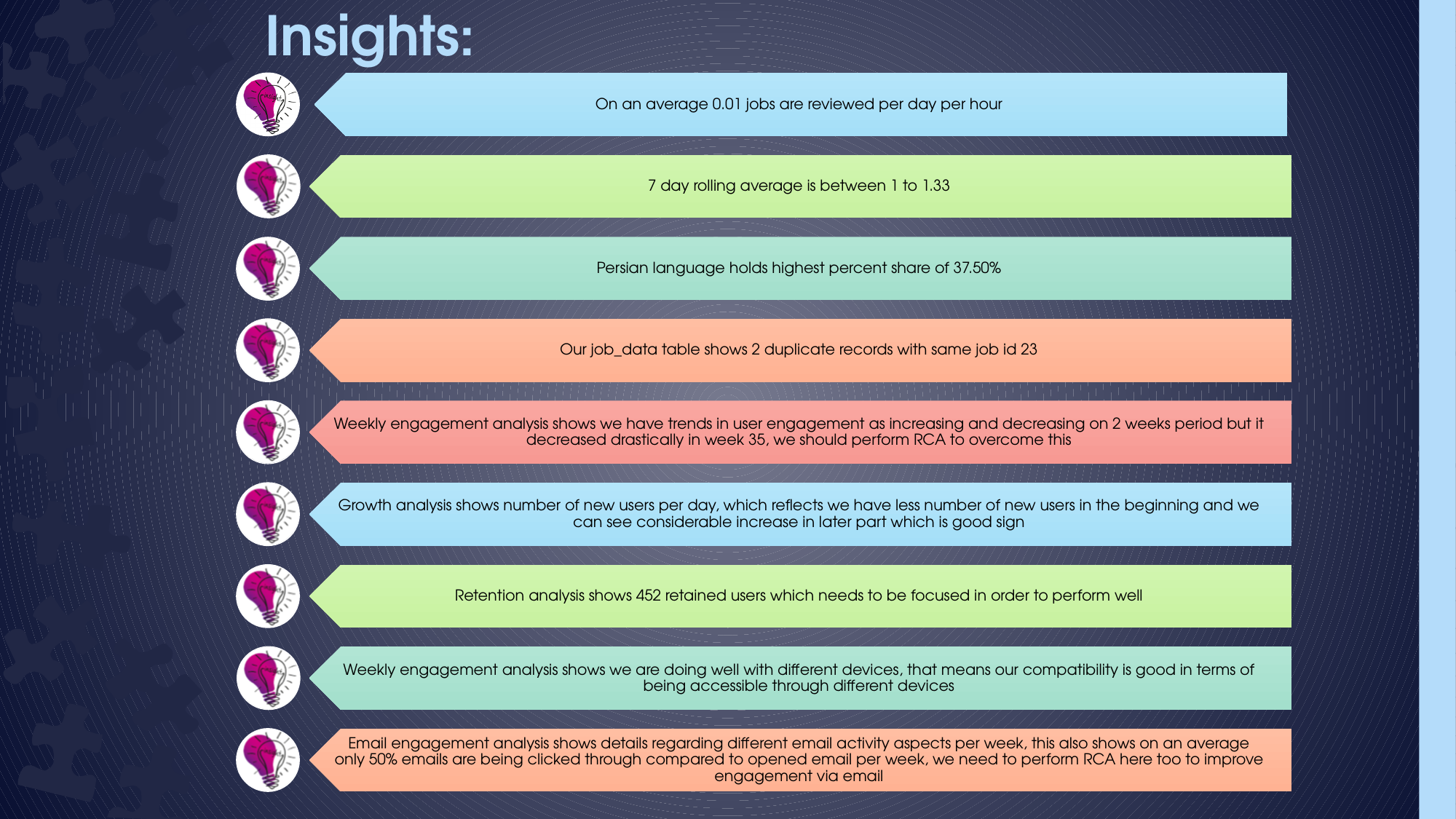

# Insights:
On an average 0.01 jobs are reviewed per day per hour
7 day rolling average is between 1 to 1.33
Persian language holds highest percent share of 37.50%
Our job_data table shows 2 duplicate records with same job id 23
Weekly engagement analysis shows we have trends in user engagement as increasing and decreasing on 2 weeks period but it decreased drastically in week 35, we should perform RCA to overcome this
Growth analysis shows number of new users per day, which reflects we have less number of new users in the beginning and we can see considerable increase in later part which is good sign
Retention analysis shows 452 retained users which needs to be focused in order to perform well
Weekly engagement analysis shows we are doing well with different devices, that means our compatibility is good in terms of being accessible through different devices
Email engagement analysis shows details regarding different email activity aspects per week, this also shows on an average only 50% emails are being clicked through compared to opened email per week, we need to perform RCA here too to improve engagement via email